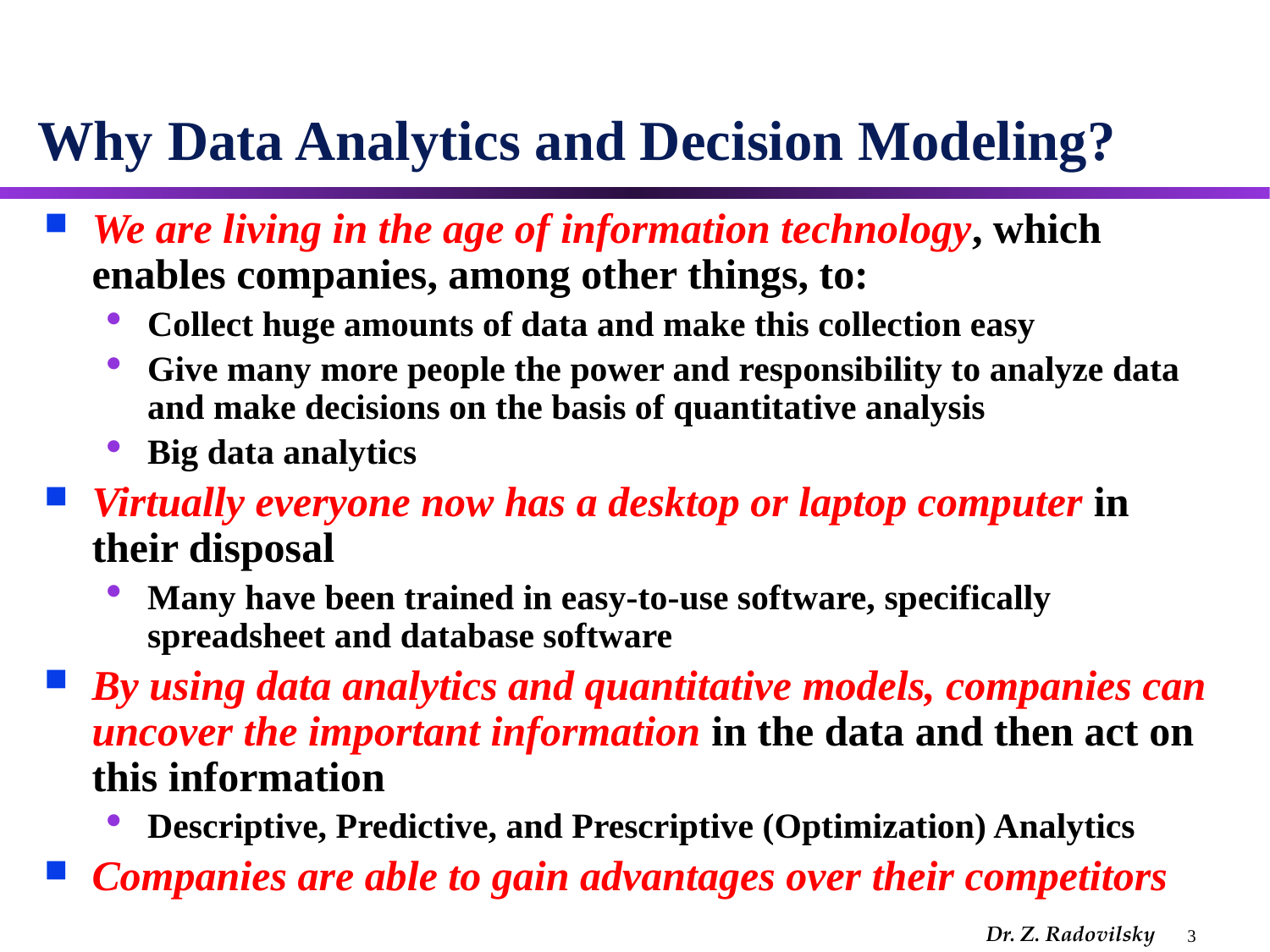

# Why Data Analytics and Decision Modeling?
We are living in the age of information technology, which enables companies, among other things, to:
Collect huge amounts of data and make this collection easy
Give many more people the power and responsibility to analyze data and make decisions on the basis of quantitative analysis
Big data analytics
Virtually everyone now has a desktop or laptop computer in their disposal
Many have been trained in easy-to-use software, specifically spreadsheet and database software
By using data analytics and quantitative models, companies can uncover the important information in the data and then act on this information
Descriptive, Predictive, and Prescriptive (Optimization) Analytics
Companies are able to gain advantages over their competitors